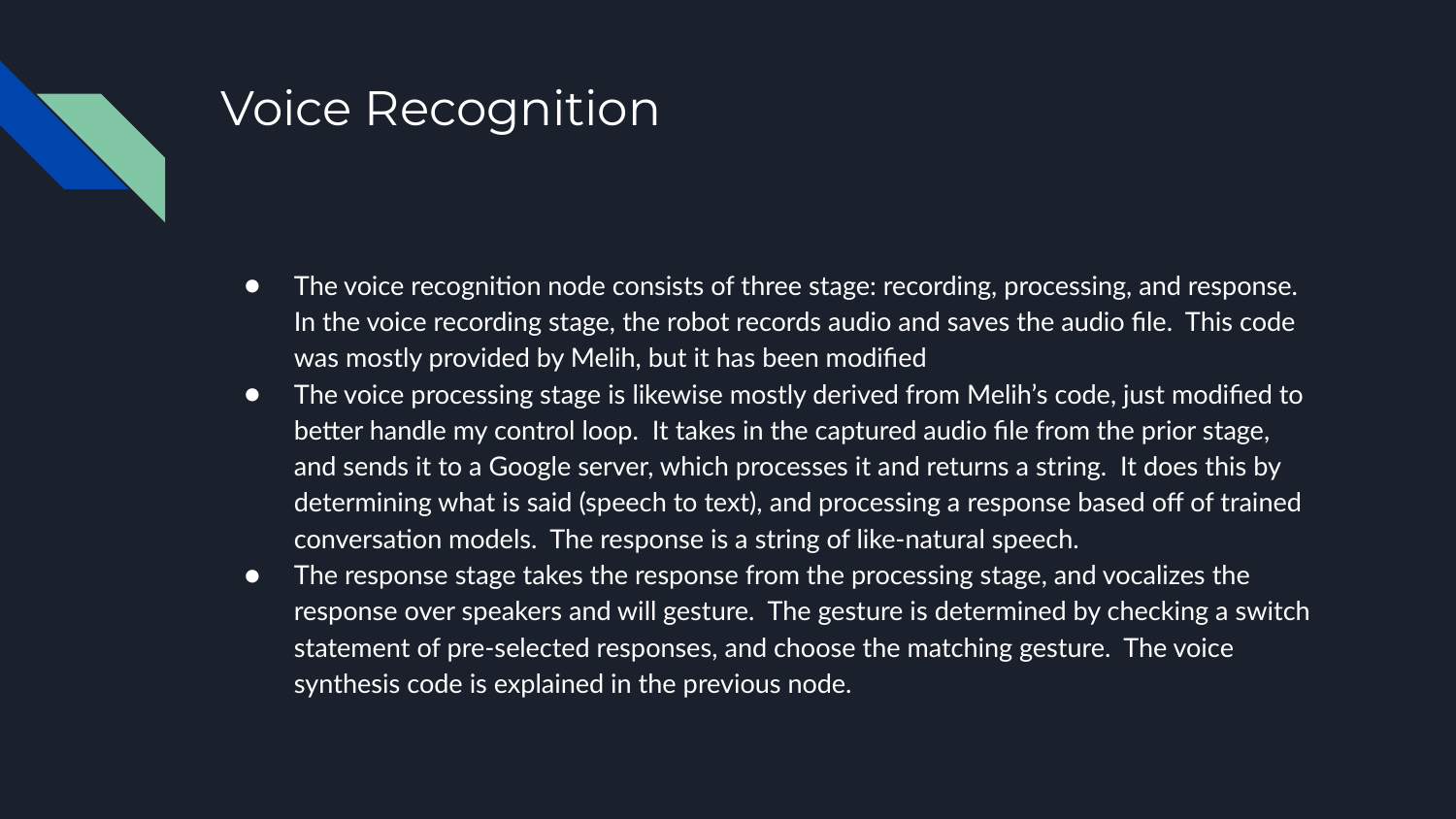

# Voice Recognition
The voice recognition node consists of three stage: recording, processing, and response.  In the voice recording stage, the robot records audio and saves the audio file.  This code was mostly provided by Melih, but it has been modified
The voice processing stage is likewise mostly derived from Melih’s code, just modified to better handle my control loop.  It takes in the captured audio file from the prior stage, and sends it to a Google server, which processes it and returns a string.  It does this by determining what is said (speech to text), and processing a response based off of trained conversation models.  The response is a string of like-natural speech.
The response stage takes the response from the processing stage, and vocalizes the response over speakers and will gesture.  The gesture is determined by checking a switch statement of pre-selected responses, and choose the matching gesture.  The voice synthesis code is explained in the previous node.